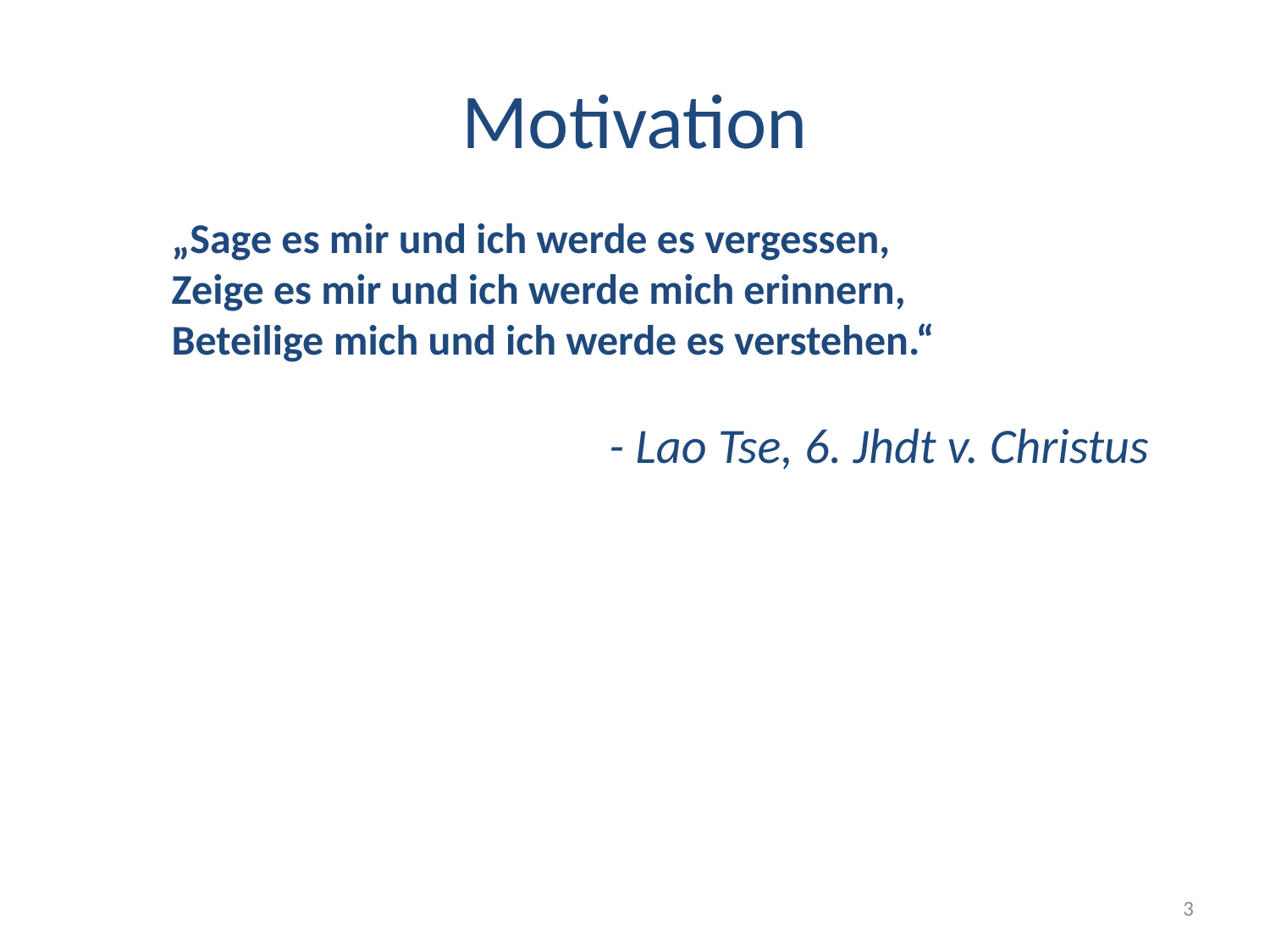

# Motivation
„Sage es mir und ich werde es vergessen,
Zeige es mir und ich werde mich erinnern,
Beteilige mich und ich werde es verstehen.“

- Lao Tse, 6. Jhdt v. Christus
3